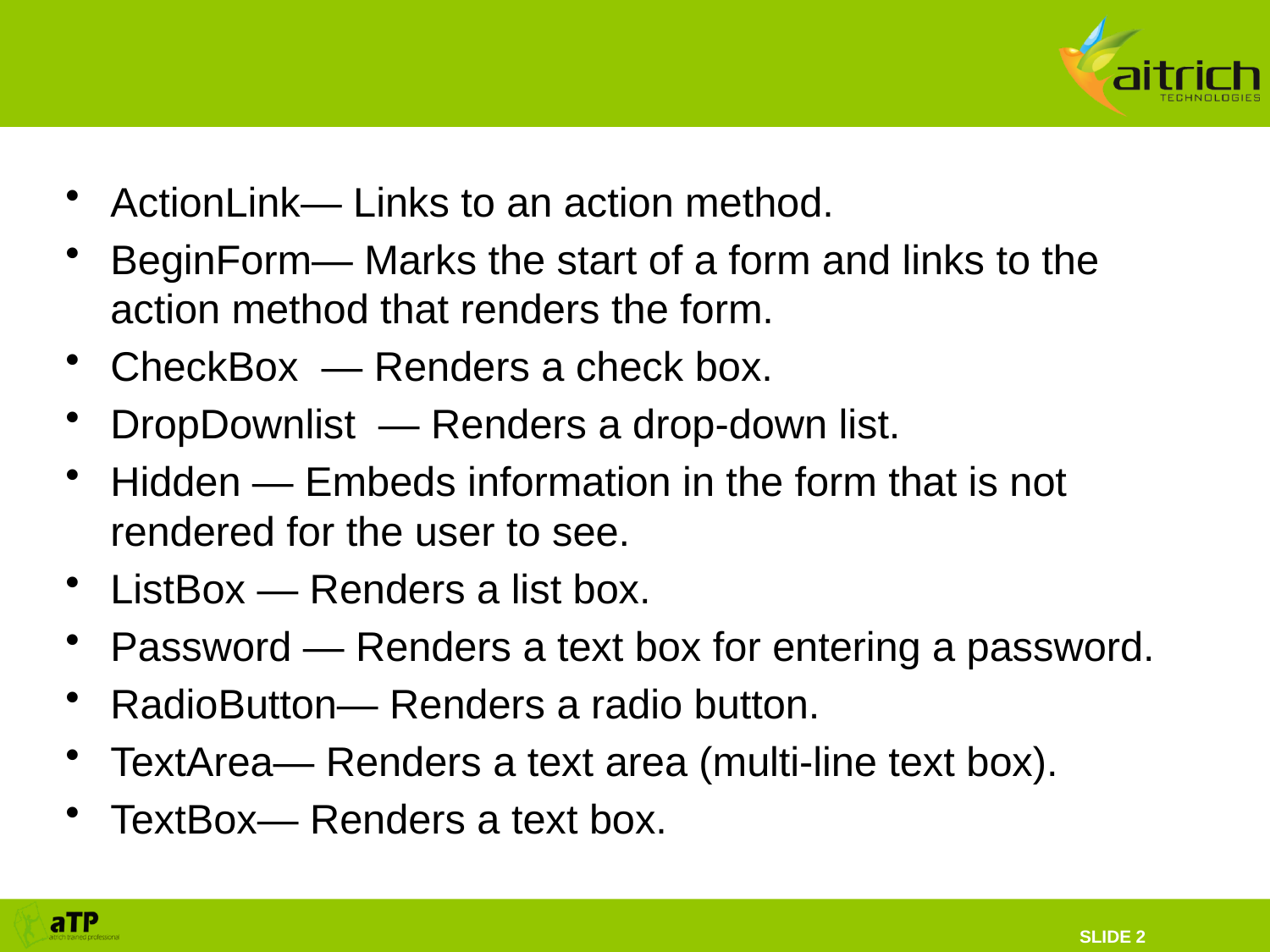

ActionLink— Links to an action method.
BeginForm— Marks the start of a form and links to the action method that renders the form.
CheckBox  — Renders a check box.
DropDownlist  — Renders a drop-down list.
Hidden — Embeds information in the form that is not rendered for the user to see.
ListBox — Renders a list box.
Password — Renders a text box for entering a password.
RadioButton— Renders a radio button.
TextArea— Renders a text area (multi-line text box).
TextBox— Renders a text box.